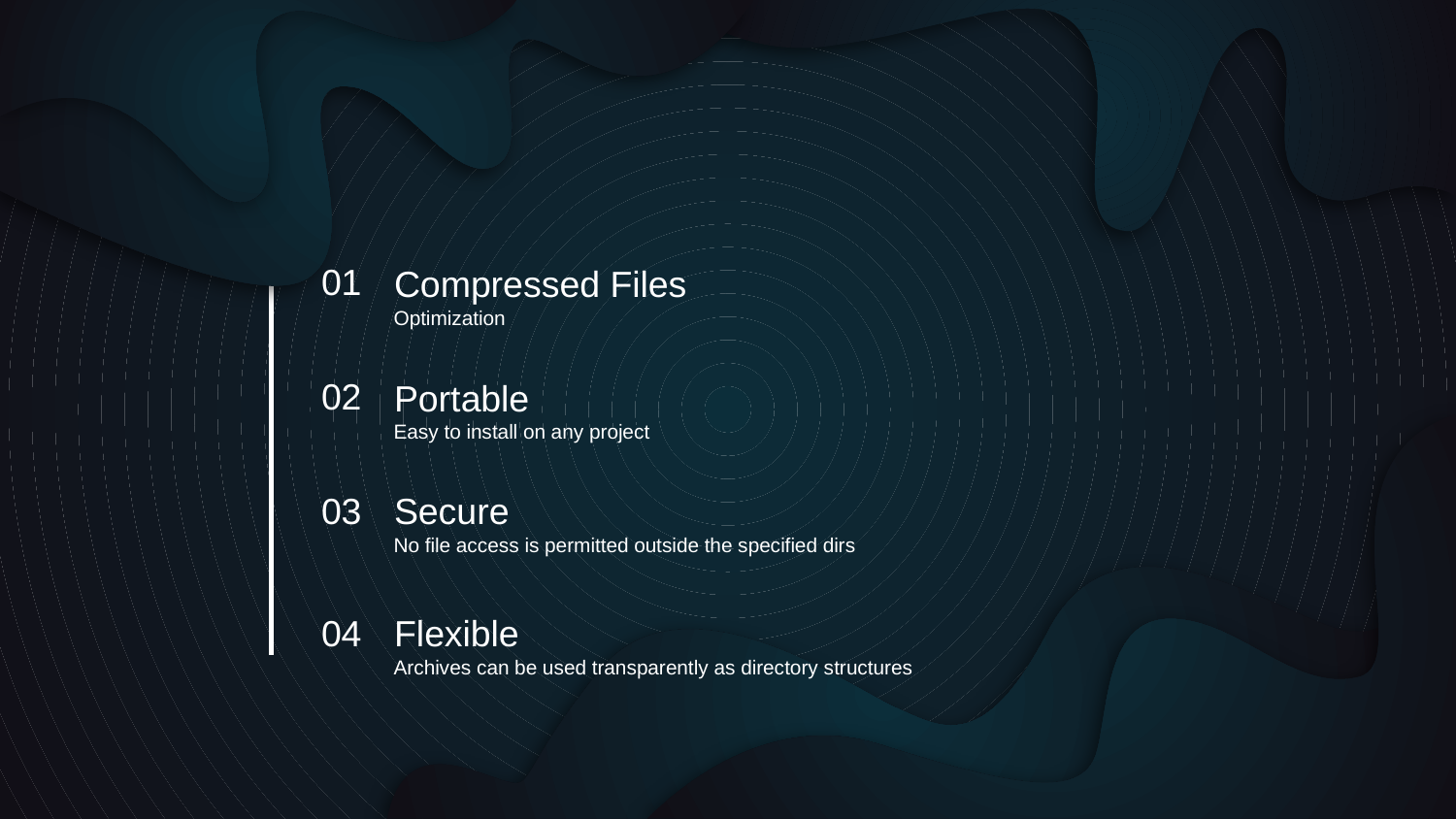

Compressed Files
01
Optimization
Portable
02
Easy to install on any project
Secure
03
No file access is permitted outside the specified dirs
Flexible
04
Archives can be used transparently as directory structures